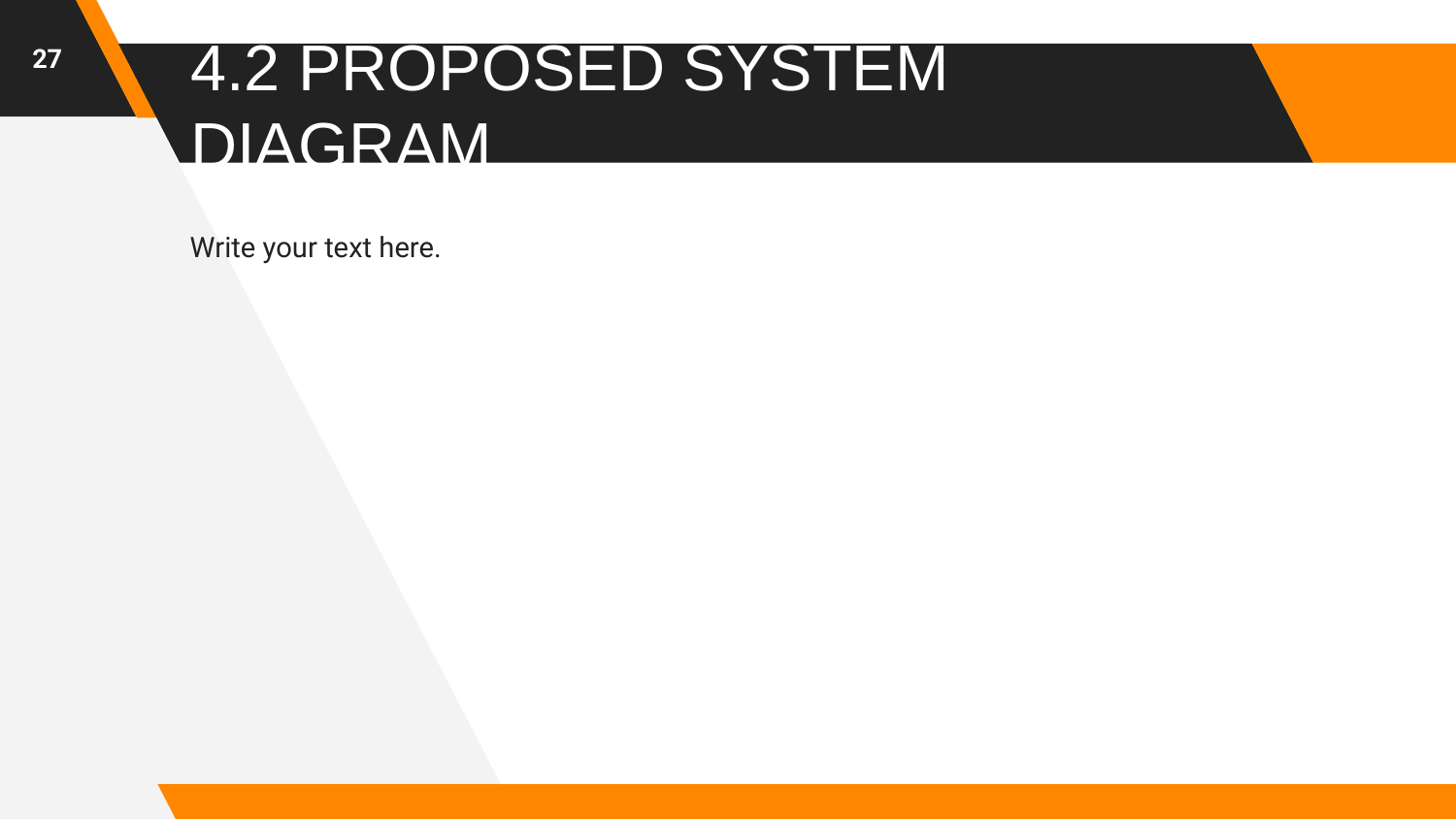

27
# 4.2 PROPOSED SYSTEM DIAGRAM
Write your text here.